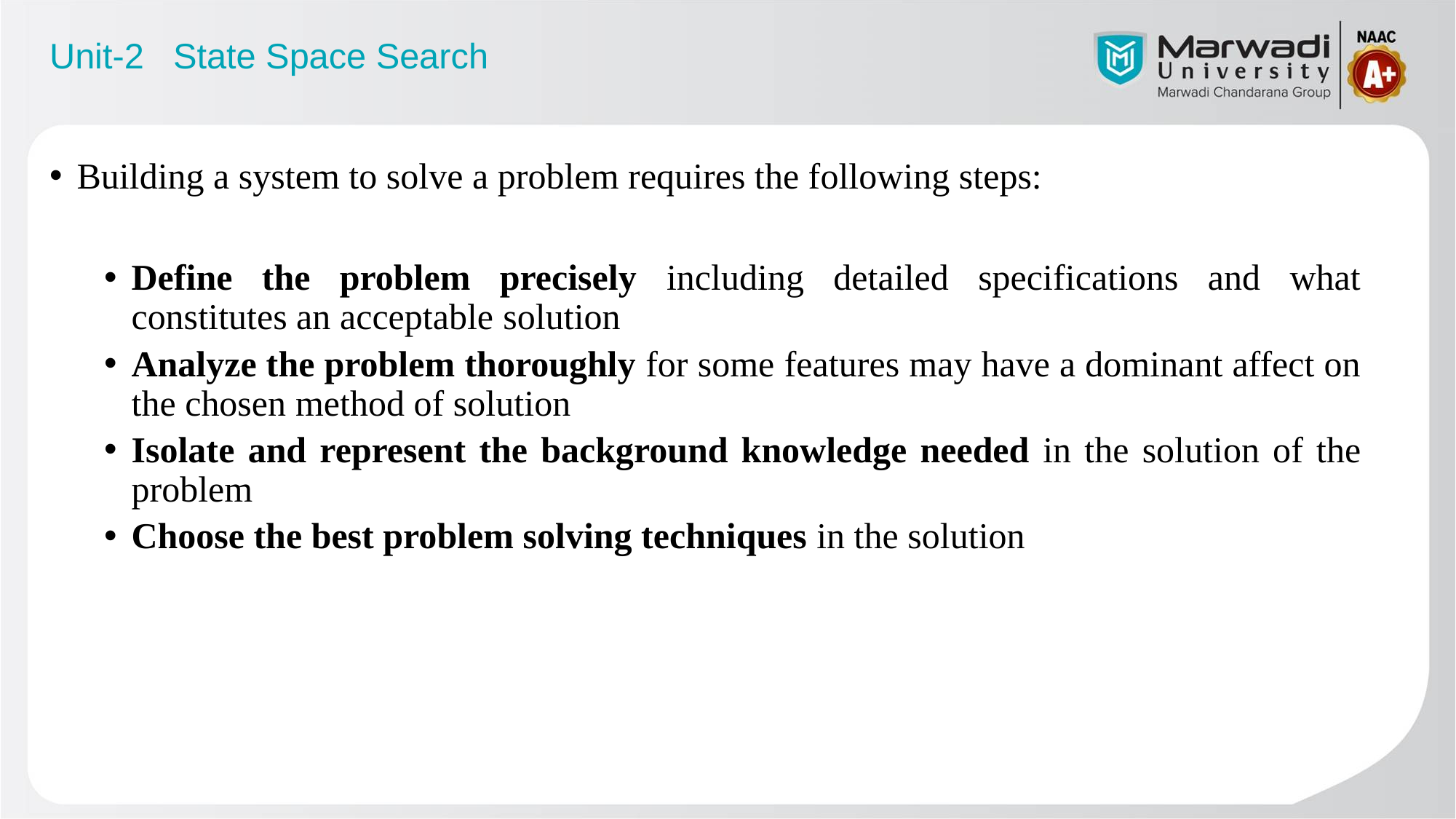

Unit-2   State Space Search

Building a system to solve a problem requires the following steps:

Define the problem precisely including detailed specifications and what constitutes an acceptable solution
Analyze the problem thoroughly for some features may have a dominant affect on the chosen method of solution
Isolate and represent the background knowledge needed in the solution of the problem
Choose the best problem solving techniques in the solution